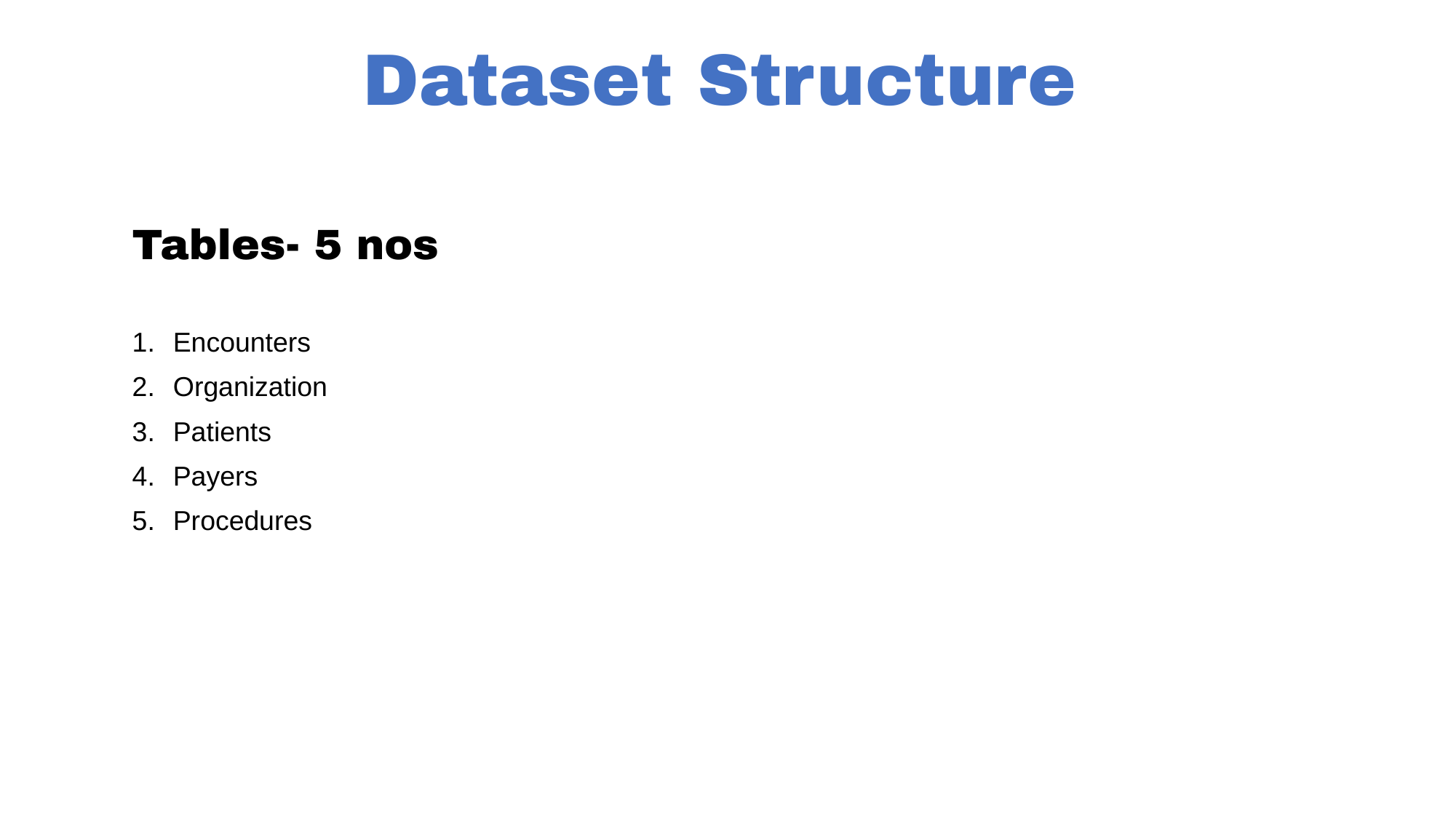

Dataset Structure

Tables- 5 nos

Encounters
Organization
Patients
Payers
Procedures